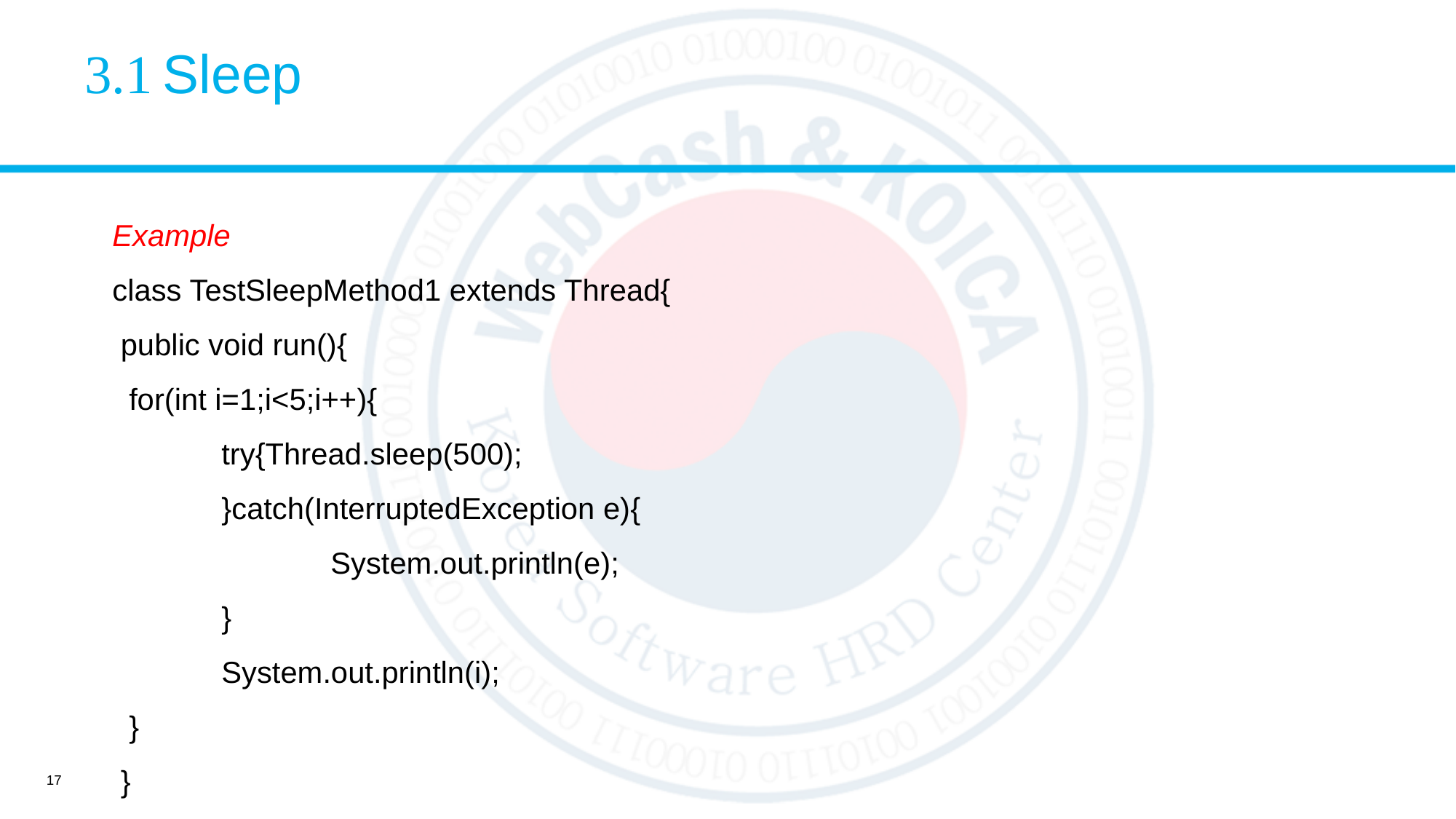

# 3.1 Sleep
Example
class TestSleepMethod1 extends Thread{
 public void run(){
  for(int i=1;i<5;i++){
    	try{Thread.sleep(500);
	}catch(InterruptedException e){
		System.out.println(e);
	}
    	System.out.println(i);
  }
 }

17